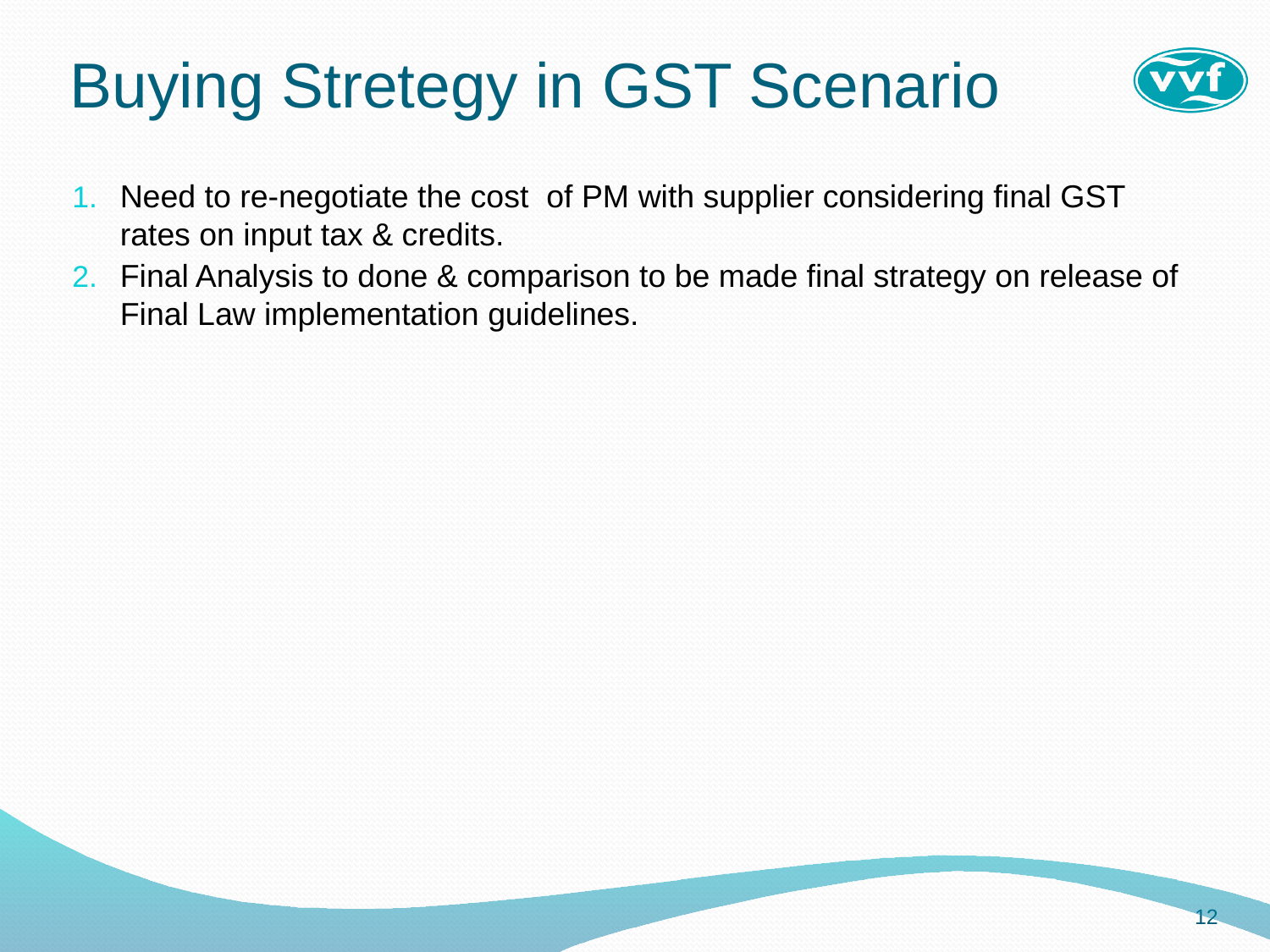

# Buying Stretegy in GST Scenario
Need to re-negotiate the cost  of PM with supplier considering final GST rates on input tax & credits.
Final Analysis to done & comparison to be made final strategy on release of Final Law implementation guidelines.
12